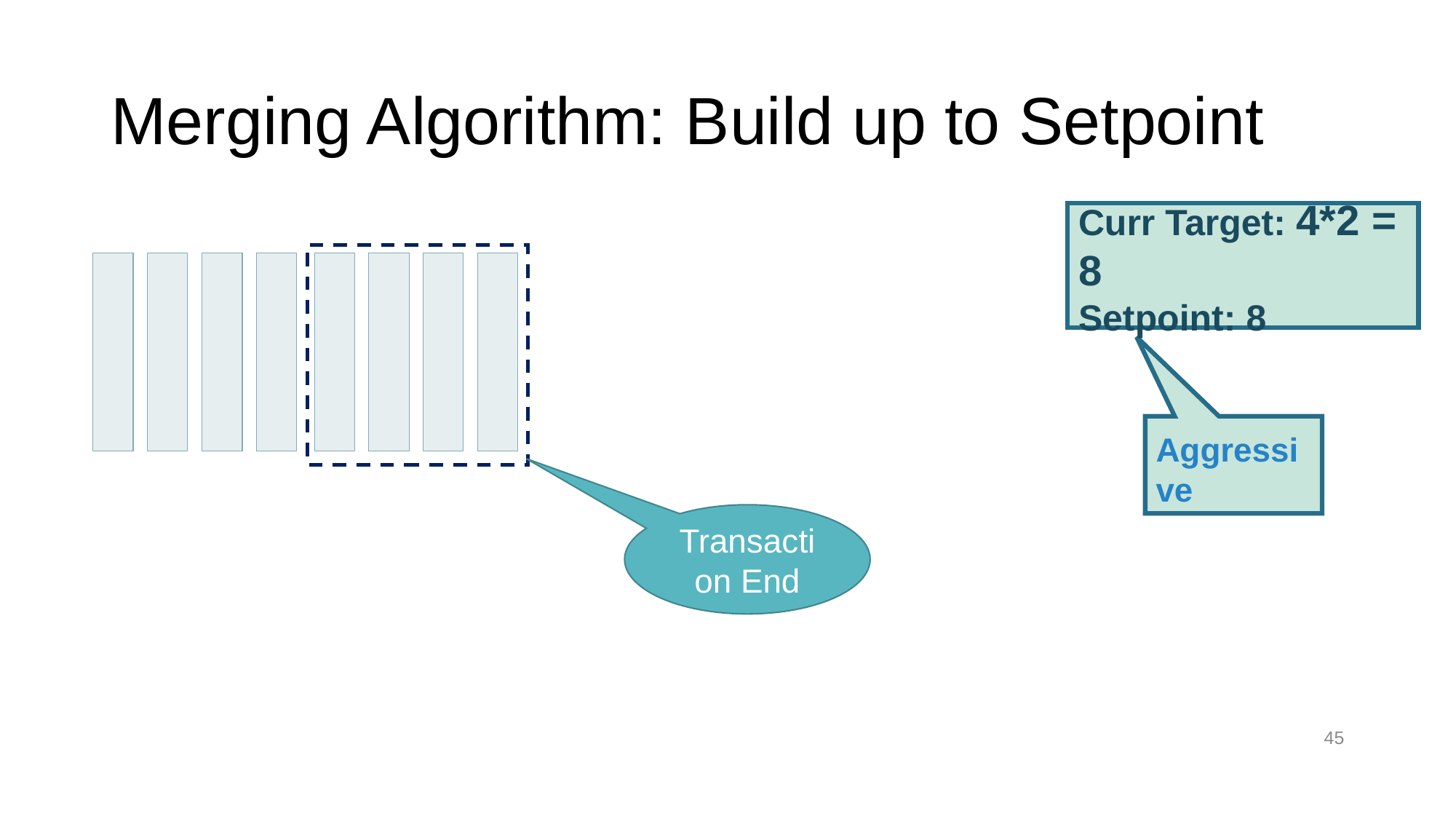

# Merging Algorithm: Build up to Setpoint
Curr Target: 4*2 = 8
Setpoint: 8

Aggressive

Transaction End
45